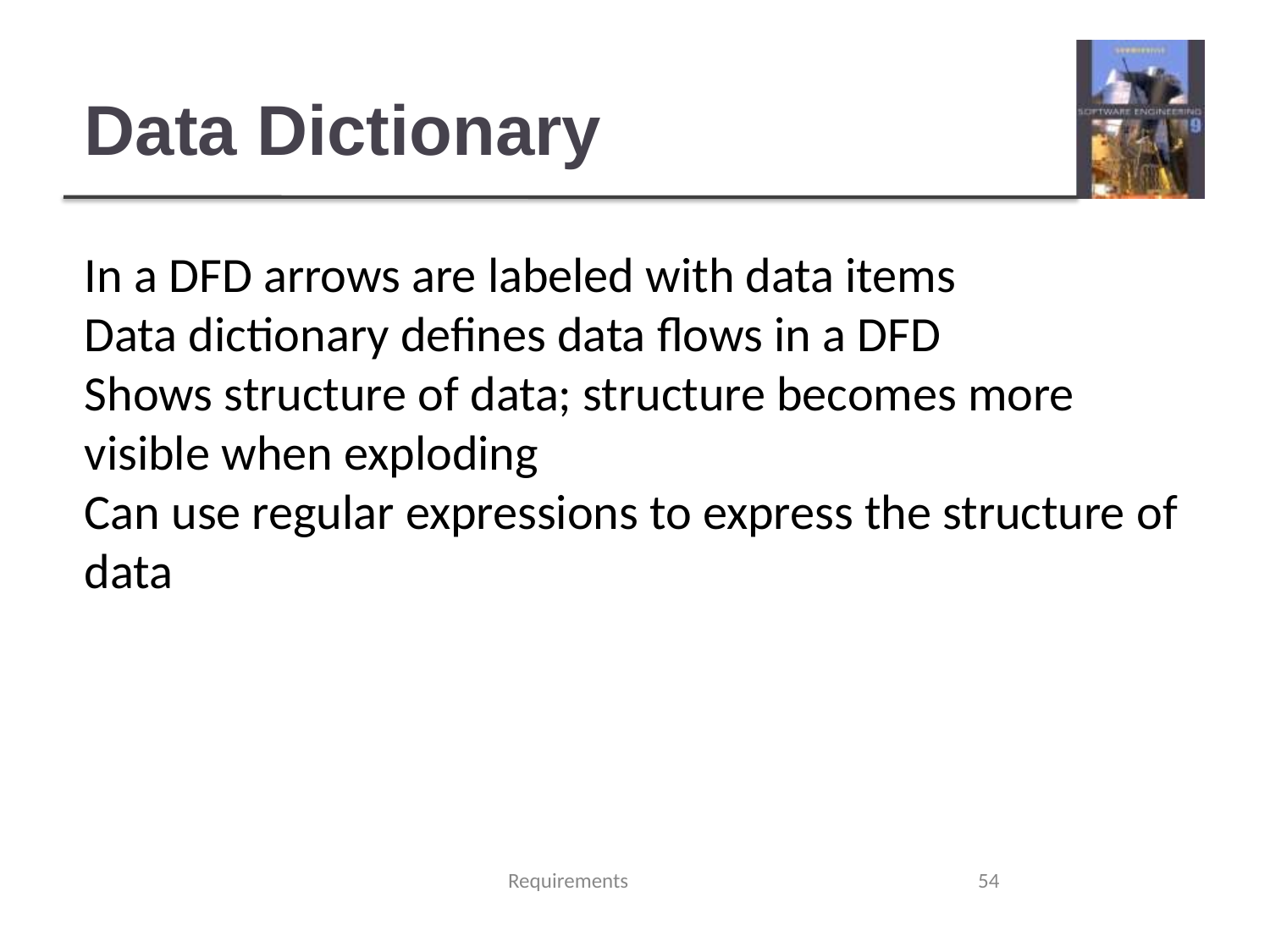

# Data Dictionary
In a DFD arrows are labeled with data items
Data dictionary defines data flows in a DFD
Shows structure of data; structure becomes more visible when exploding
Can use regular expressions to express the structure of data

Requirements
54